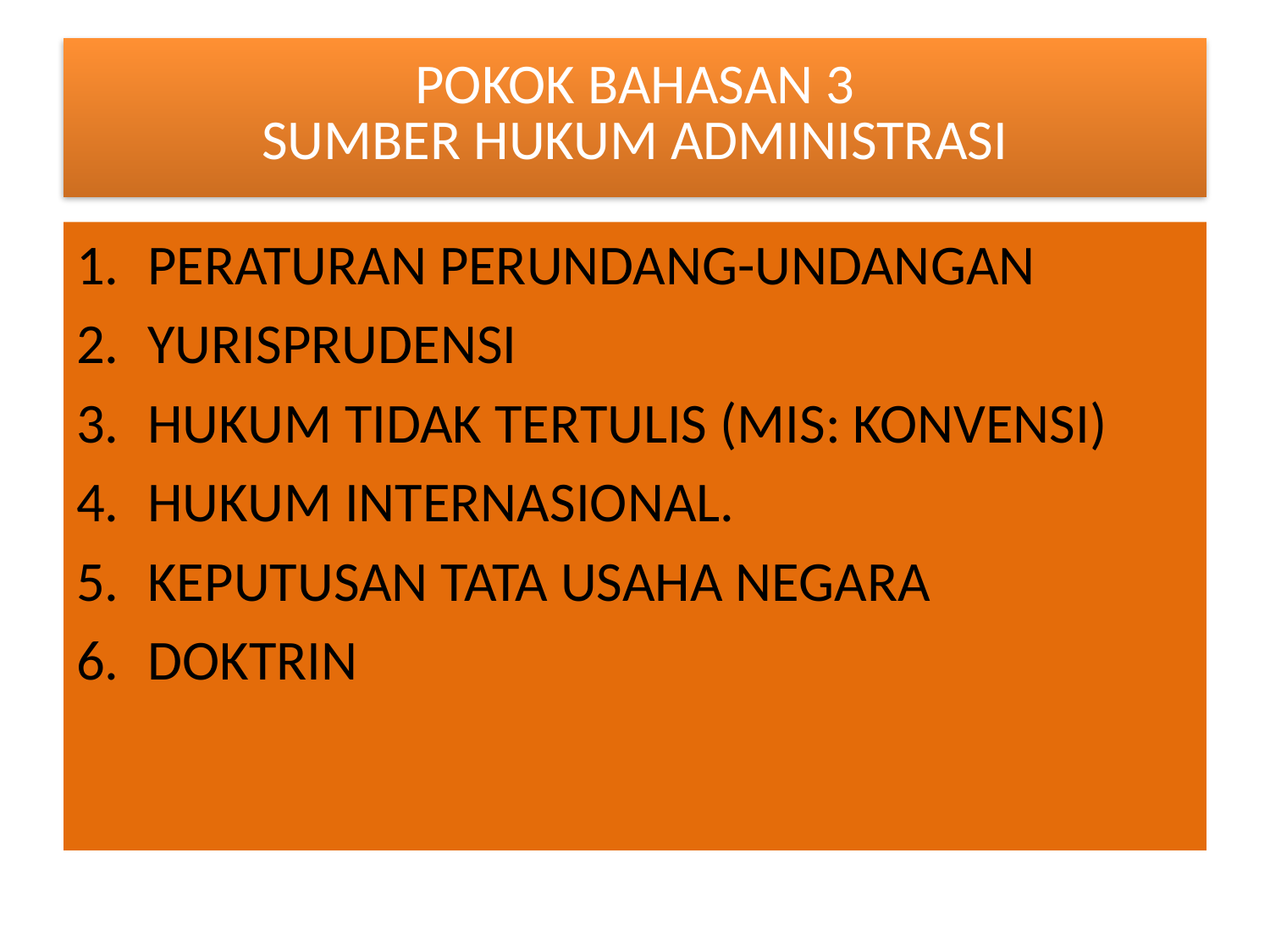

# POKOK BAHASAN 3 SUMBER HUKUM ADMINISTRASI
PERATURAN PERUNDANG-UNDANGAN
YURISPRUDENSI
HUKUM TIDAK TERTULIS (MIS: KONVENSI)
HUKUM INTERNASIONAL.
KEPUTUSAN TATA USAHA NEGARA
DOKTRIN